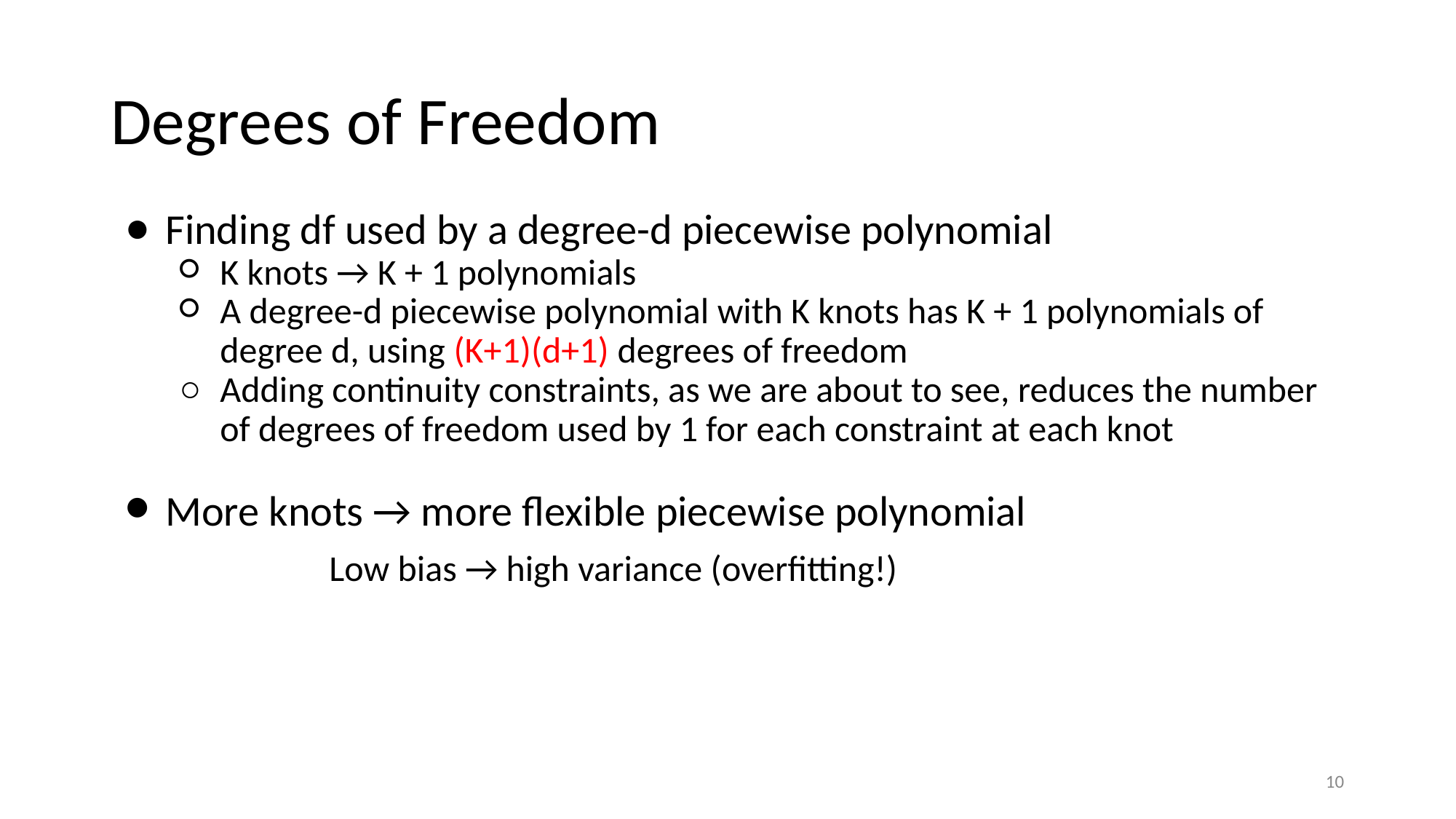

# Degrees of Freedom
Finding df used by a degree-d piecewise polynomial
K knots → K + 1 polynomials
A degree-d piecewise polynomial with K knots has K + 1 polynomials of degree d, using (K+1)(d+1) degrees of freedom
Adding continuity constraints, as we are about to see, reduces the number of degrees of freedom used by 1 for each constraint at each knot

More knots → more flexible piecewise polynomial
Low bias → high variance (overfitting!)

10